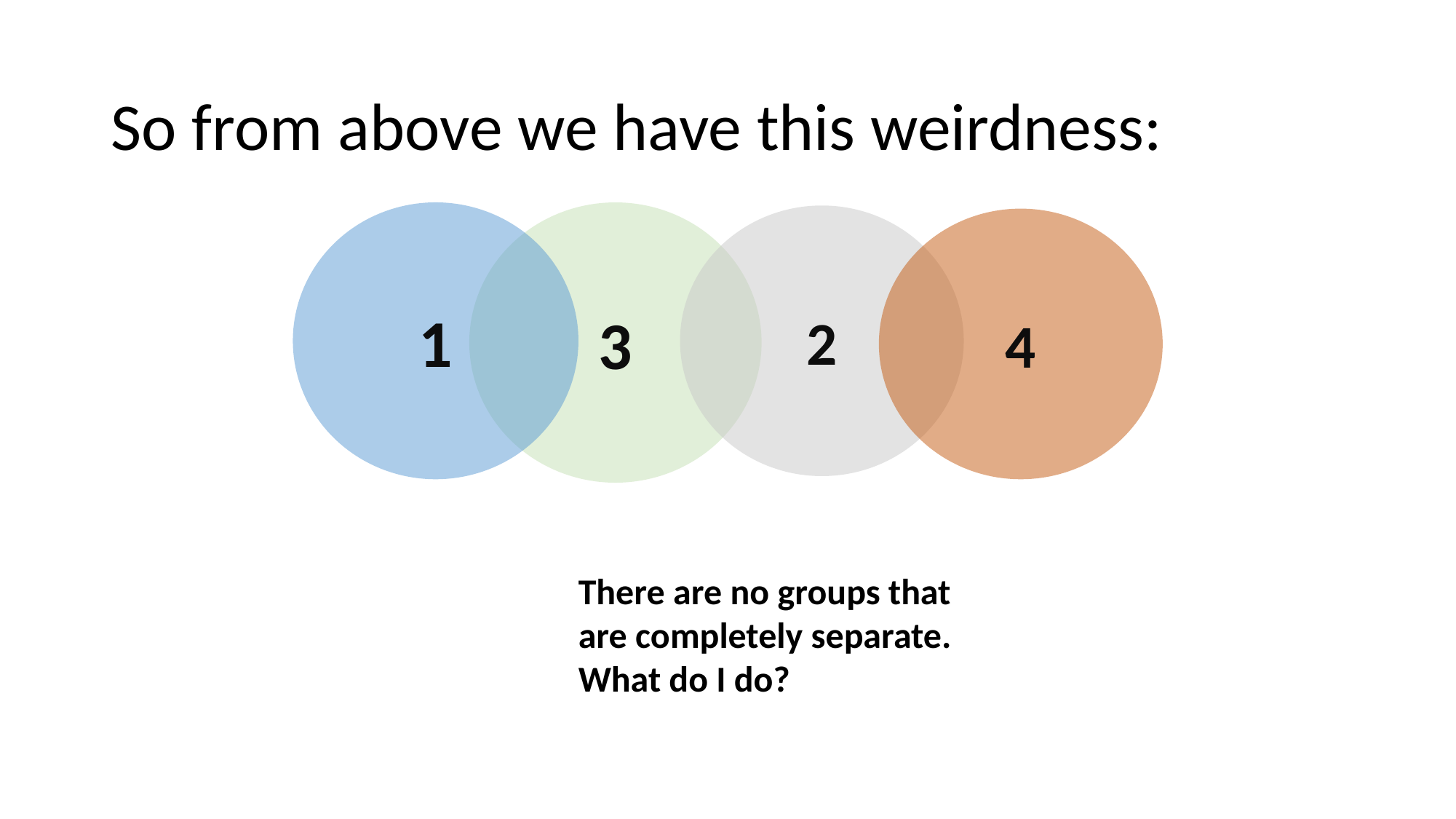

So from above we have this weirdness:

1
3
2
4
There are no groups that are completely separate. What do I do?